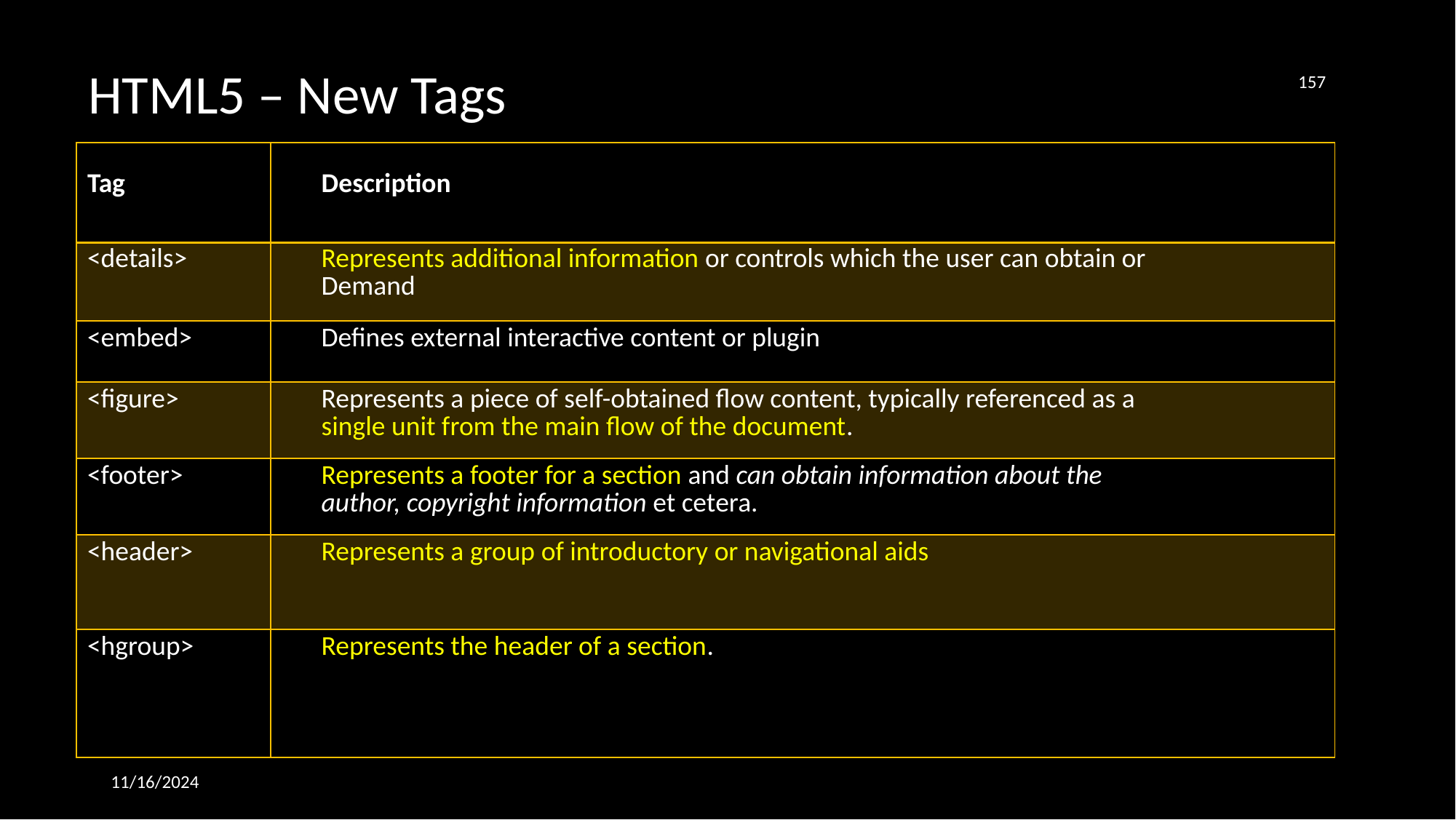

157
# HTML5 – New Tags
| Tag | Description |
| --- | --- |
| <details> | Represents additional information or controls which the user can obtain or Demand |
| <embed> | Defines external interactive content or plugin |
| <figure> | Represents a piece of self-obtained flow content, typically referenced as a single unit from the main flow of the document. |
| <footer> | Represents a footer for a section and can obtain information about the author, copyright information et cetera. |
| <header> | Represents a group of introductory or navigational aids |
| <hgroup> | Represents the header of a section. |
11/16/2024